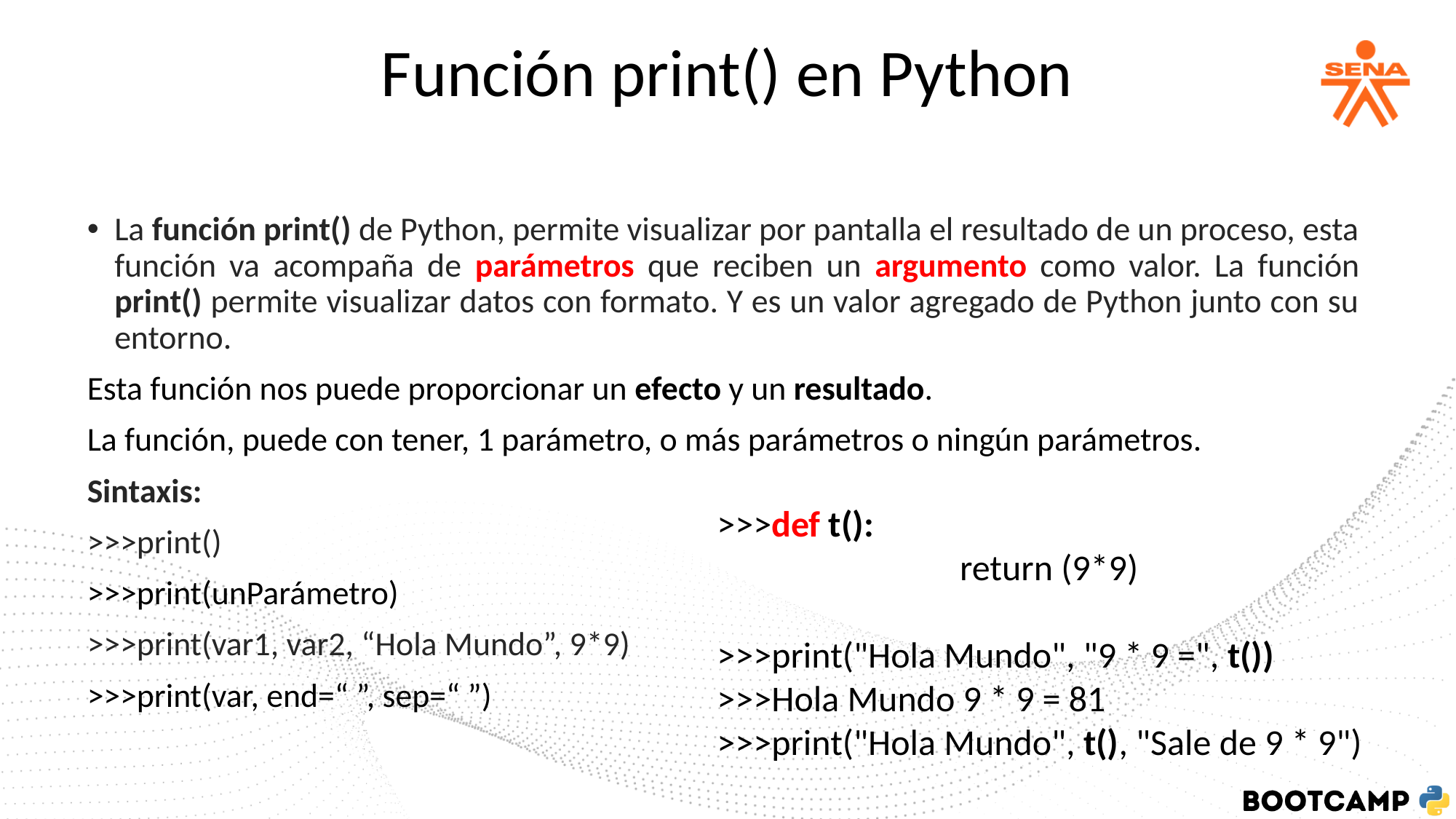

Función print() en Python
La función print() de Python, permite visualizar por pantalla el resultado de un proceso, esta función va acompaña de parámetros que reciben un argumento como valor. La función print() permite visualizar datos con formato. Y es un valor agregado de Python junto con su entorno.
Esta función nos puede proporcionar un efecto y un resultado.
La función, puede con tener, 1 parámetro, o más parámetros o ningún parámetros.
Sintaxis:
>>>print()
>>>print(unParámetro)
>>>print(var1, var2, “Hola Mundo”, 9*9)
>>>print(var, end=“ ”, sep=“ ”)
>>>def t():
		   return (9*9)

>>>print("Hola Mundo", "9 * 9 =", t())
>>>Hola Mundo 9 * 9 = 81
>>>print("Hola Mundo", t(), "Sale de 9 * 9")